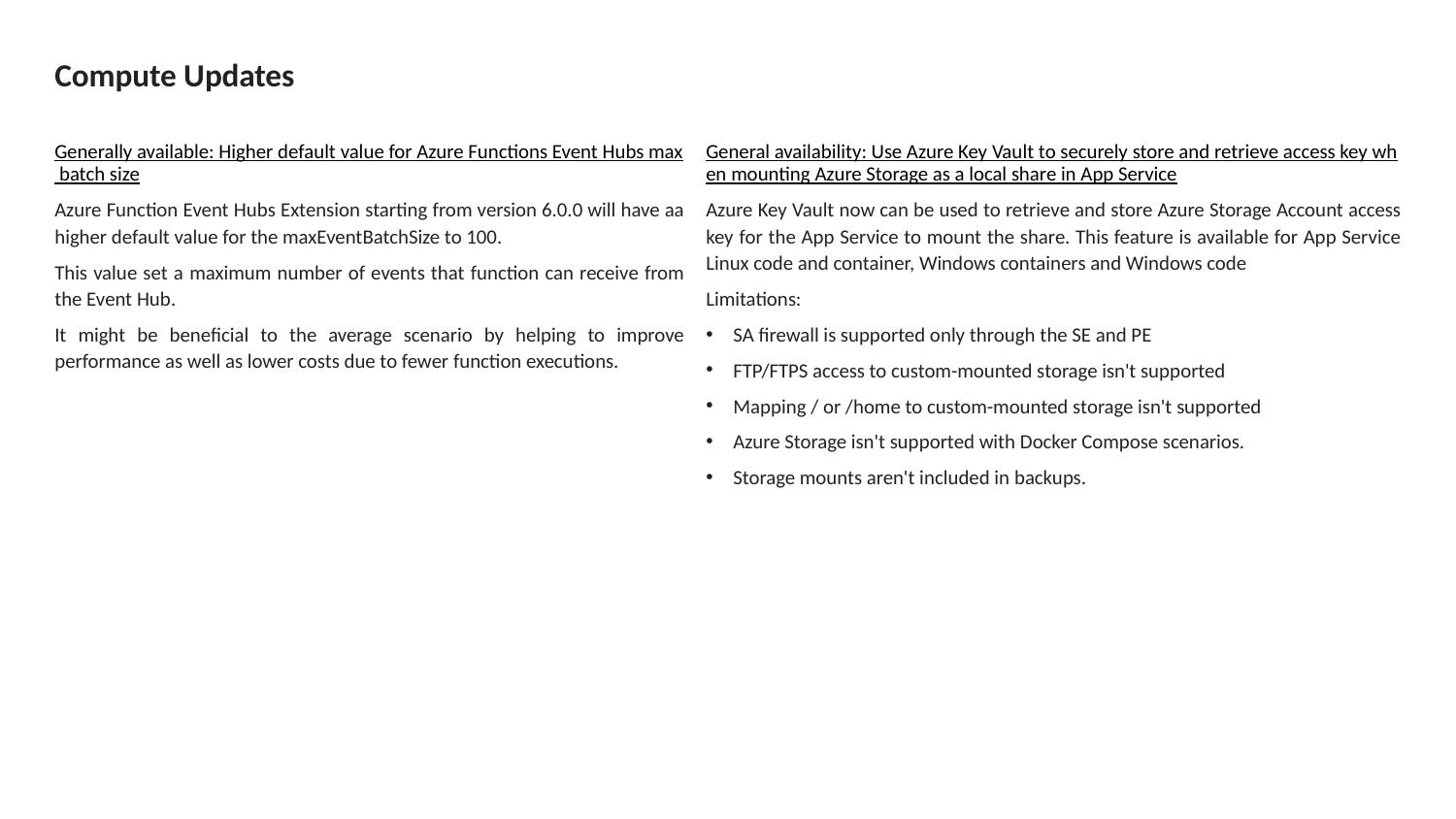

# Compute Updates
Generally available: Higher default value for Azure Functions Event Hubs max batch size
Azure Function Event Hubs Extension starting from version 6.0.0 will have aa higher default value for the maxEventBatchSize to 100.
This value set a maximum number of events that function can receive from the Event Hub.
It might be beneficial to the average scenario by helping to improve performance as well as lower costs due to fewer function executions.
General availability: Use Azure Key Vault to securely store and retrieve access key when mounting Azure Storage as a local share in App Service
Azure Key Vault now can be used to retrieve and store Azure Storage Account access key for the App Service to mount the share. This feature is available for App Service Linux code and container, Windows containers and Windows code
Limitations:
SA firewall is supported only through the SE and PE
FTP/FTPS access to custom-mounted storage isn't supported
Mapping / or /home to custom-mounted storage isn't supported
Azure Storage isn't supported with Docker Compose scenarios.
Storage mounts aren't included in backups.